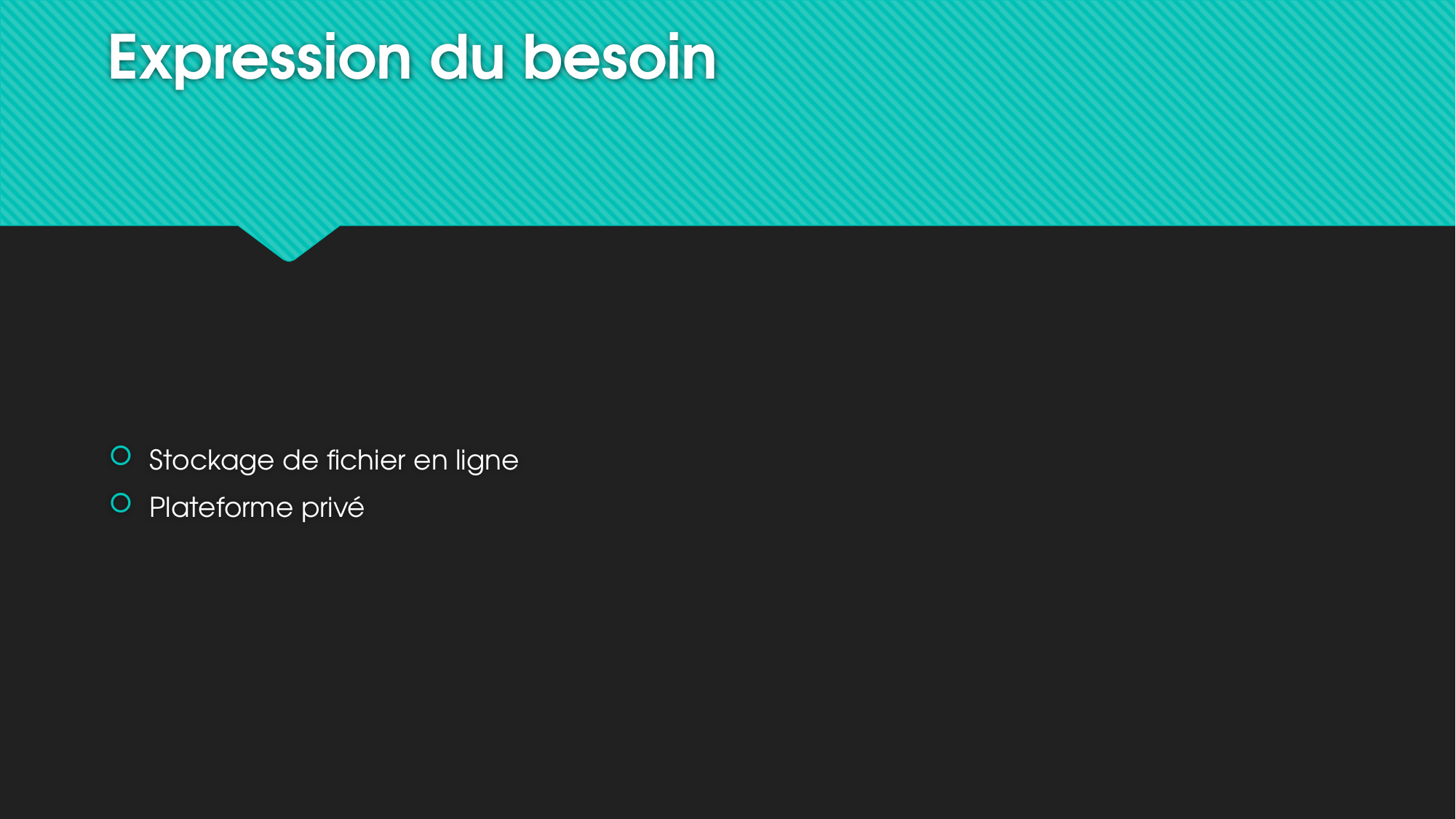

# Expression du besoin
Stockage de fichier en ligne
Plateforme privé